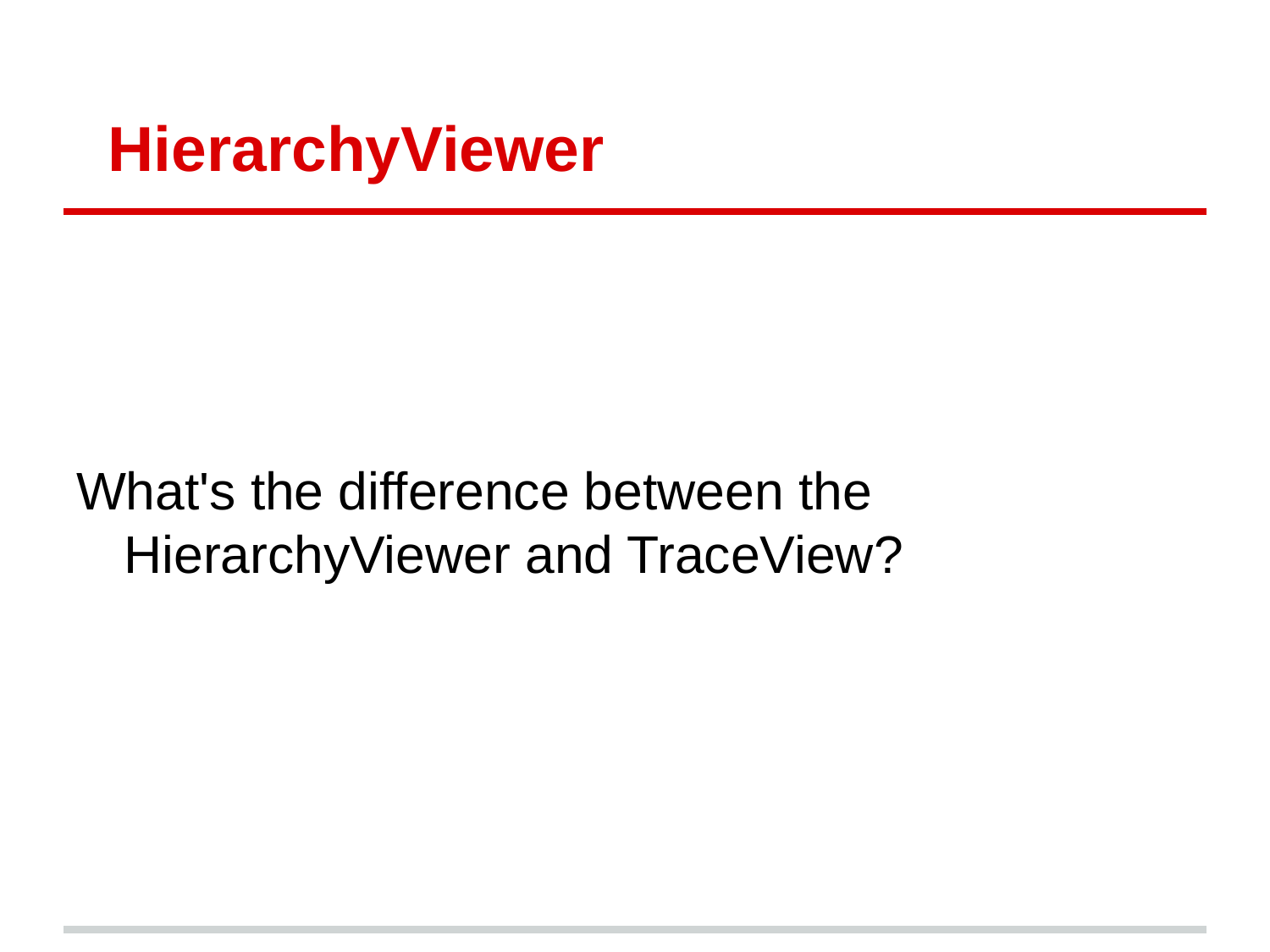

# HierarchyViewer

What's the difference between the HierarchyViewer and TraceView?